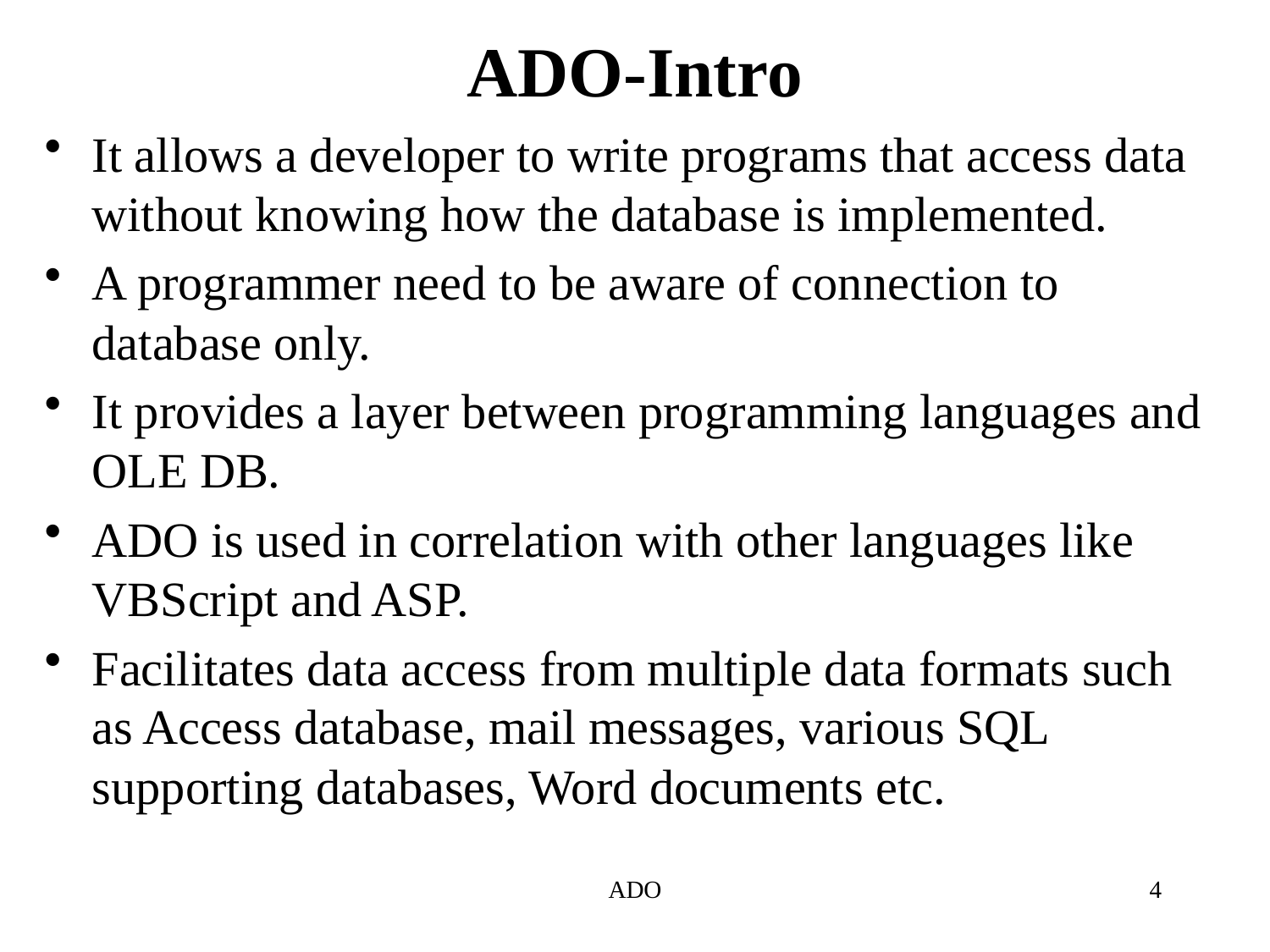

# ADO-Intro
It allows a developer to write programs that access data without knowing how the database is implemented.
A programmer need to be aware of connection to database only.
It provides a layer between programming languages and OLE DB.
ADO is used in correlation with other languages like VBScript and ASP.
Facilitates data access from multiple data formats such as Access database, mail messages, various SQL supporting databases, Word documents etc.
ADO
4